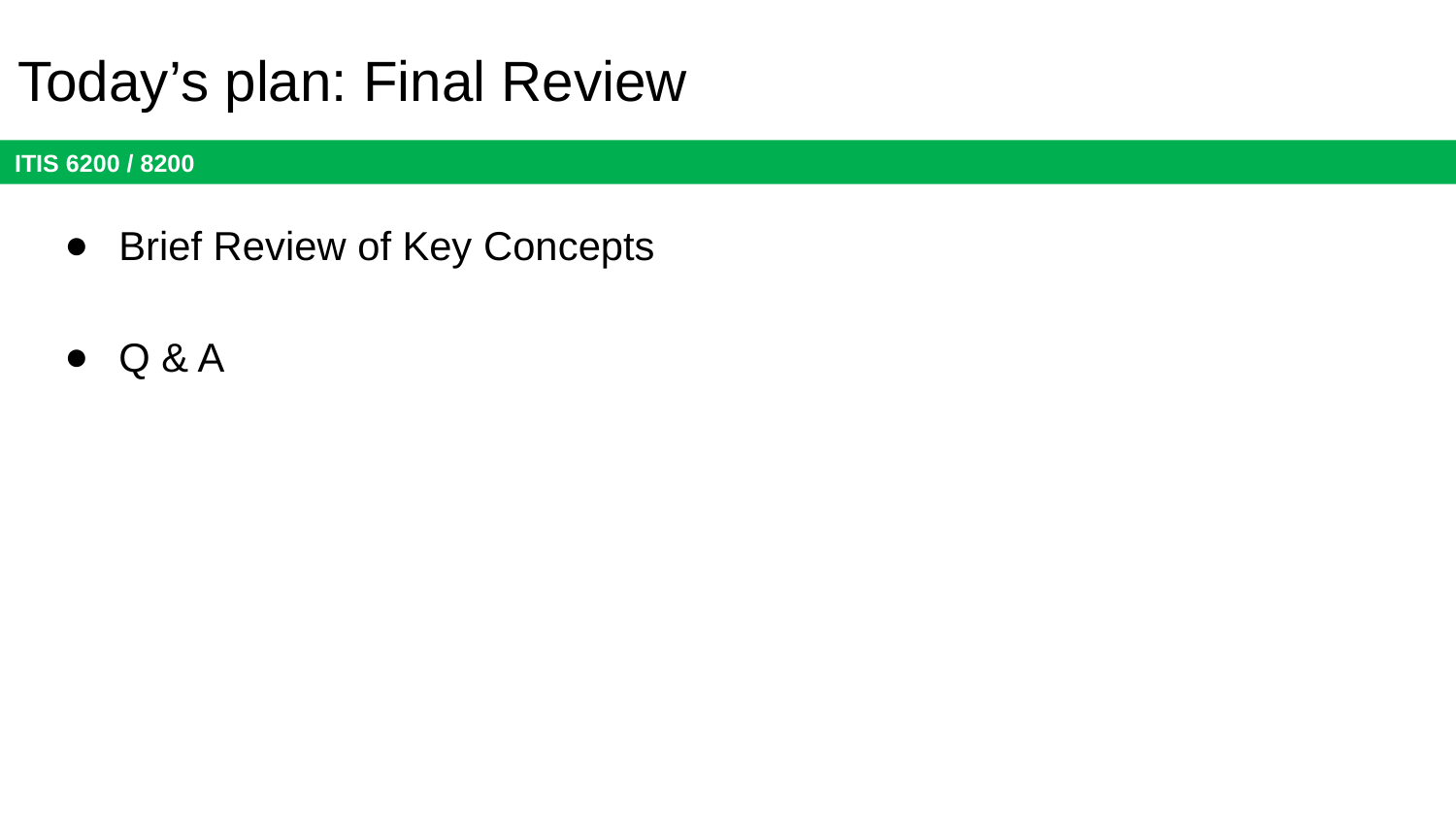

# Today’s plan: Final Review
Brief Review of Key Concepts

Q & A